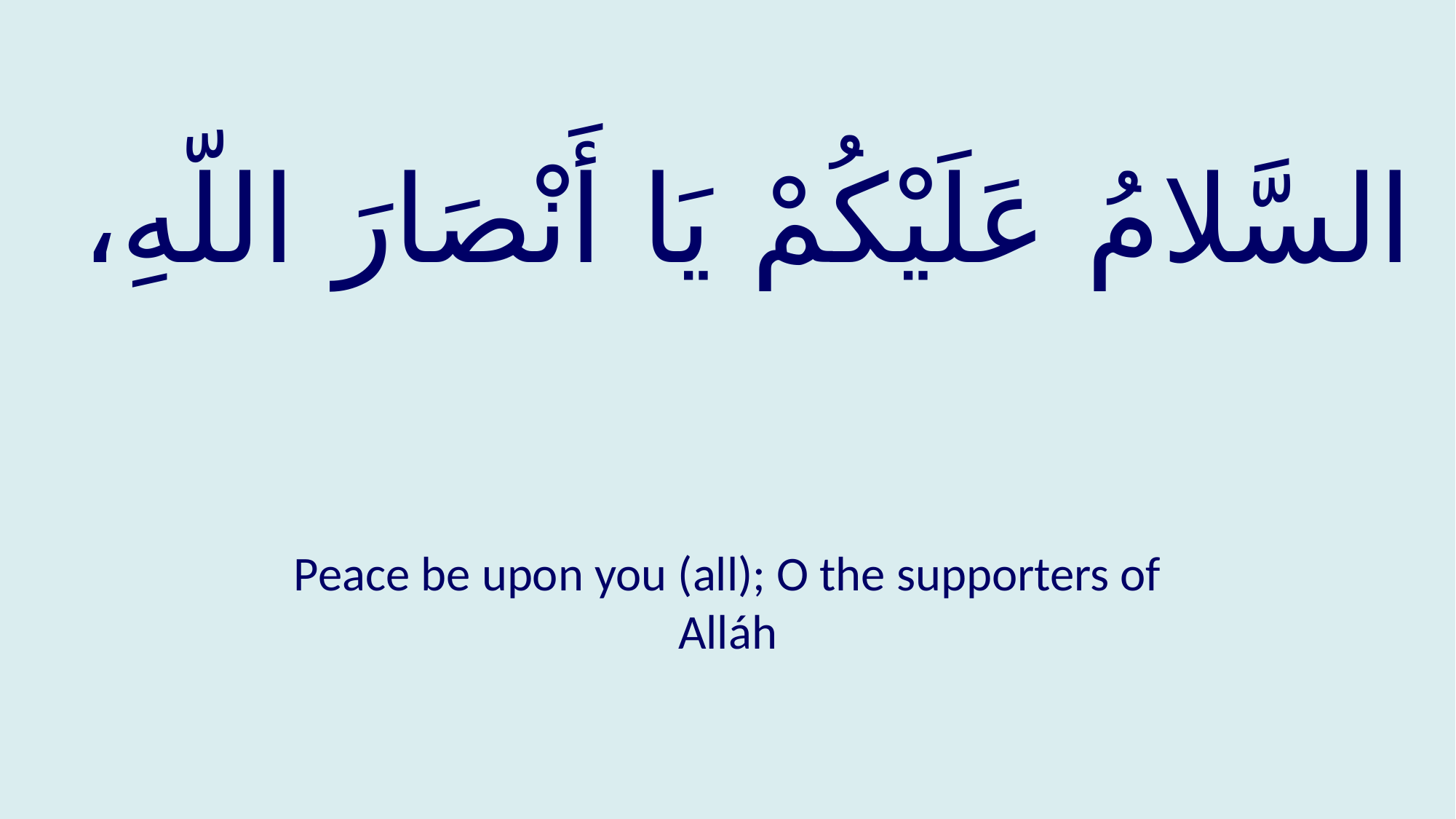

# السَّلامُ عَلَيْكُمْ يَا أَنْصَارَ اللّهِ،
Peace be upon you (all); O the supporters of Alláh